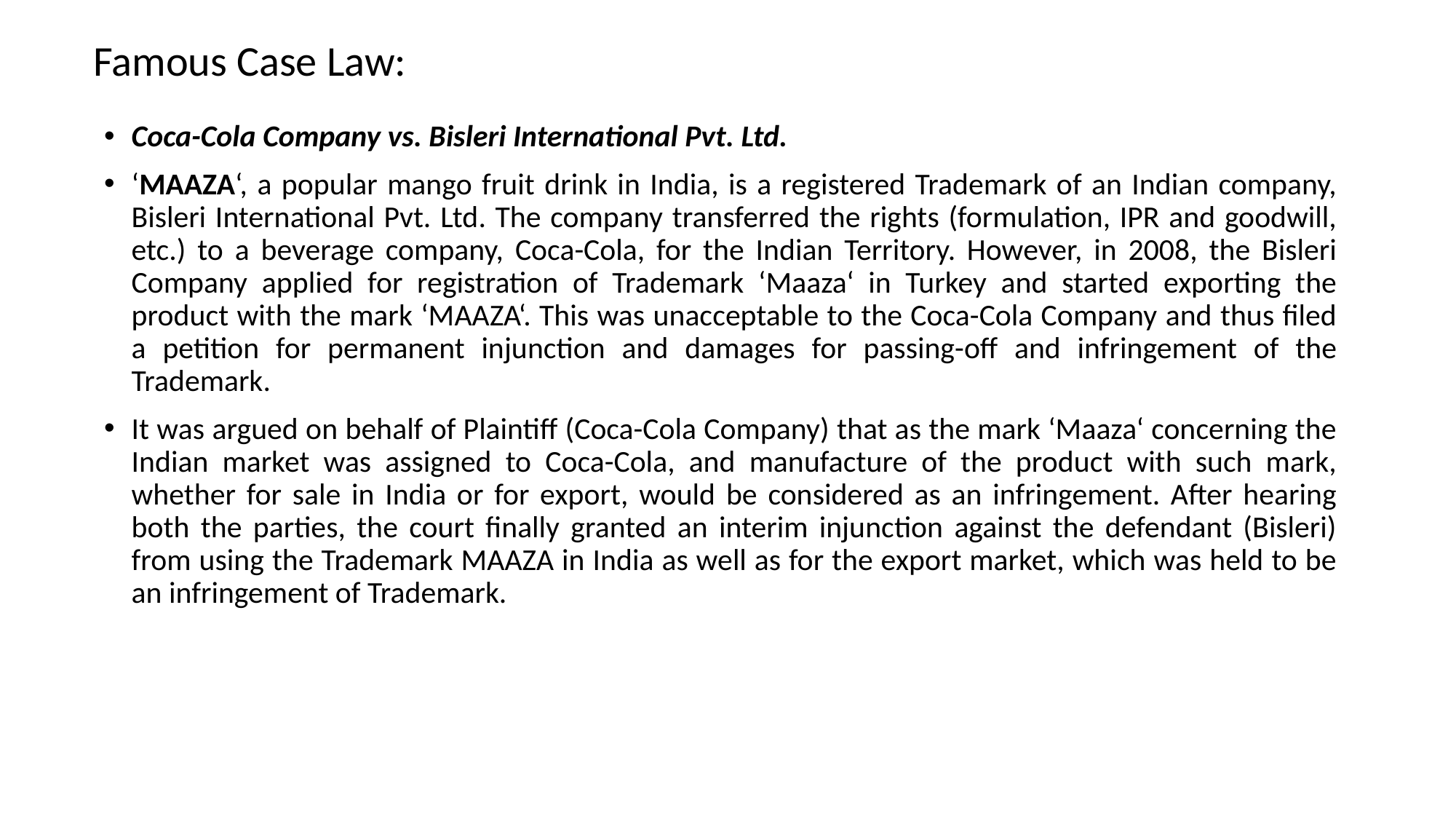

# Famous Case Law:
Coca-Cola Company vs. Bisleri International Pvt. Ltd.
‘MAAZA‘, a popular mango fruit drink in India, is a registered Trademark of an Indian company, Bisleri International Pvt. Ltd. The company transferred the rights (formulation, IPR and goodwill, etc.) to a beverage company, Coca-Cola, for the Indian Territory. However, in 2008, the Bisleri Company applied for registration of Trademark ‘Maaza‘ in Turkey and started exporting the product with the mark ‘MAAZA‘. This was unacceptable to the Coca-Cola Company and thus filed a petition for permanent injunction and damages for passing-off and infringement of the Trademark.
It was argued on behalf of Plaintiff (Coca-Cola Company) that as the mark ‘Maaza‘ concerning the Indian market was assigned to Coca-Cola, and manufacture of the product with such mark, whether for sale in India or for export, would be considered as an infringement. After hearing both the parties, the court finally granted an interim injunction against the defendant (Bisleri) from using the Trademark MAAZA in India as well as for the export market, which was held to be an infringement of Trademark.